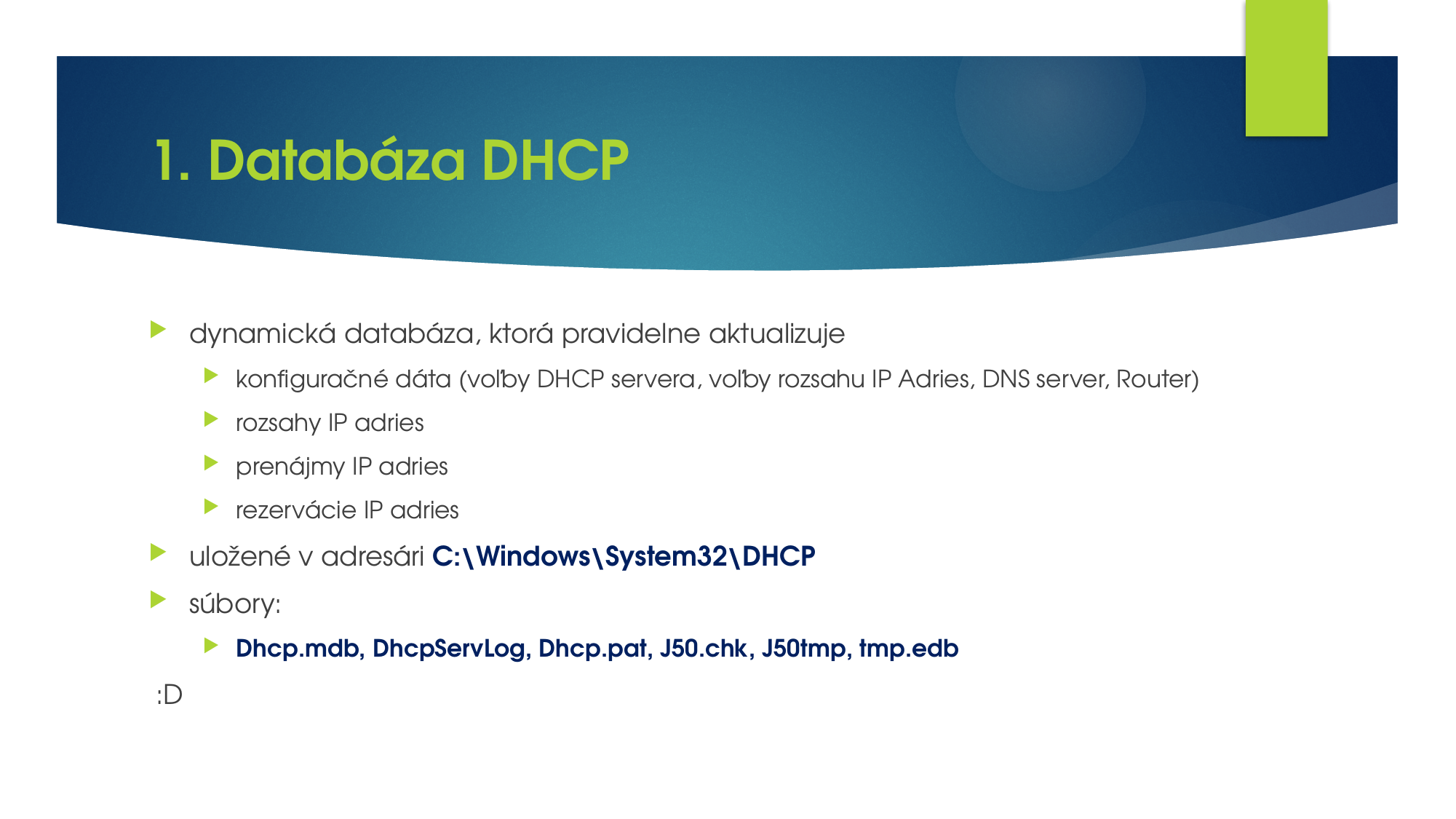

# 1. Databáza DHCP
dynamická databáza, ktorá pravidelne aktualizuje
konfiguračné dáta (voľby DHCP servera, voľby rozsahu IP Adries, DNS server, Router)
rozsahy IP adries
prenájmy IP adries
rezervácie IP adries
uložené v adresári C:\Windows\System32\DHCP
súbory:
Dhcp.mdb, DhcpServLog, Dhcp.pat, J50.chk, J50tmp, tmp.edb
 :D